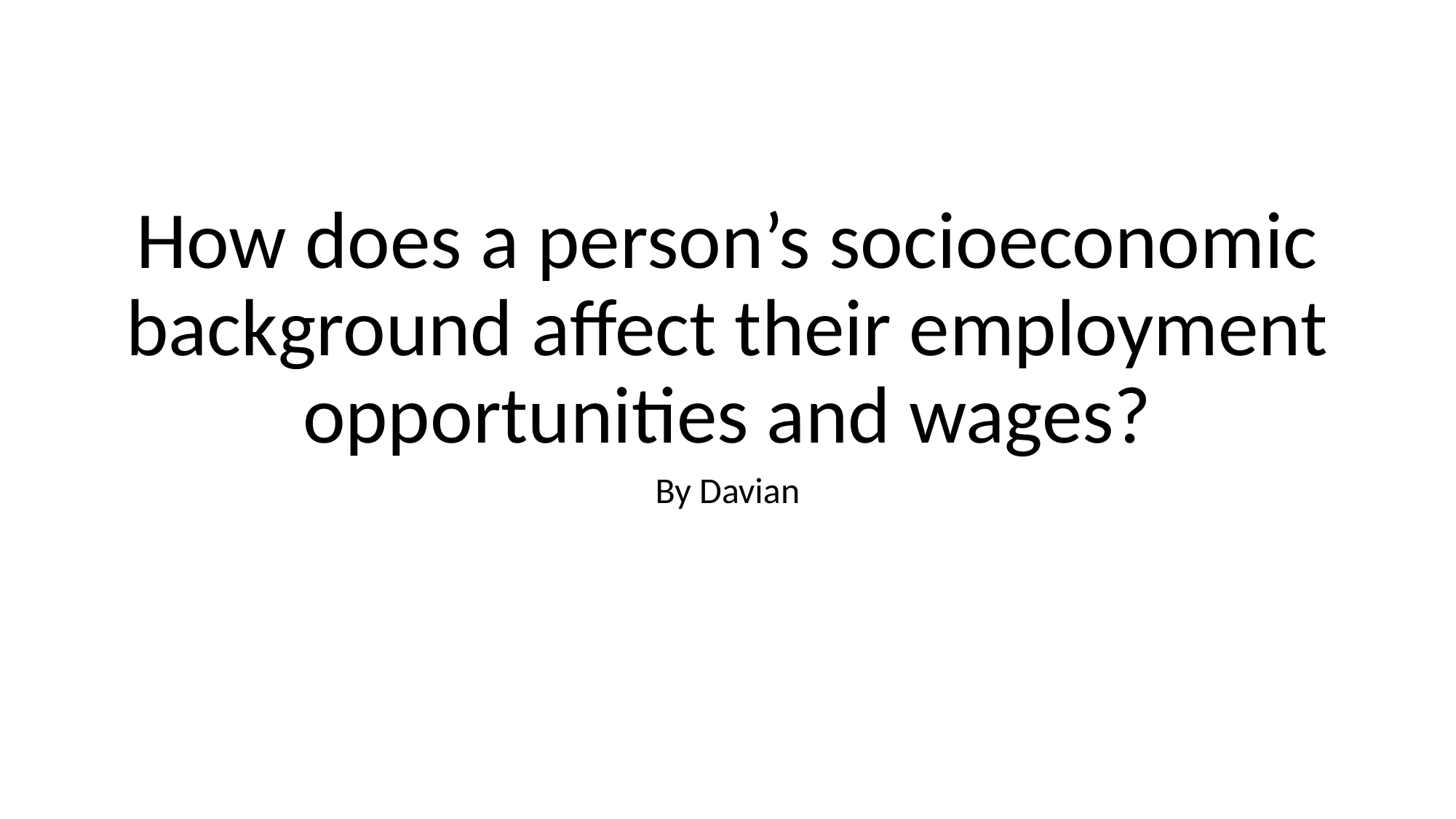

# How does a person’s socioeconomic background affect their employment opportunities and wages?
By Davian